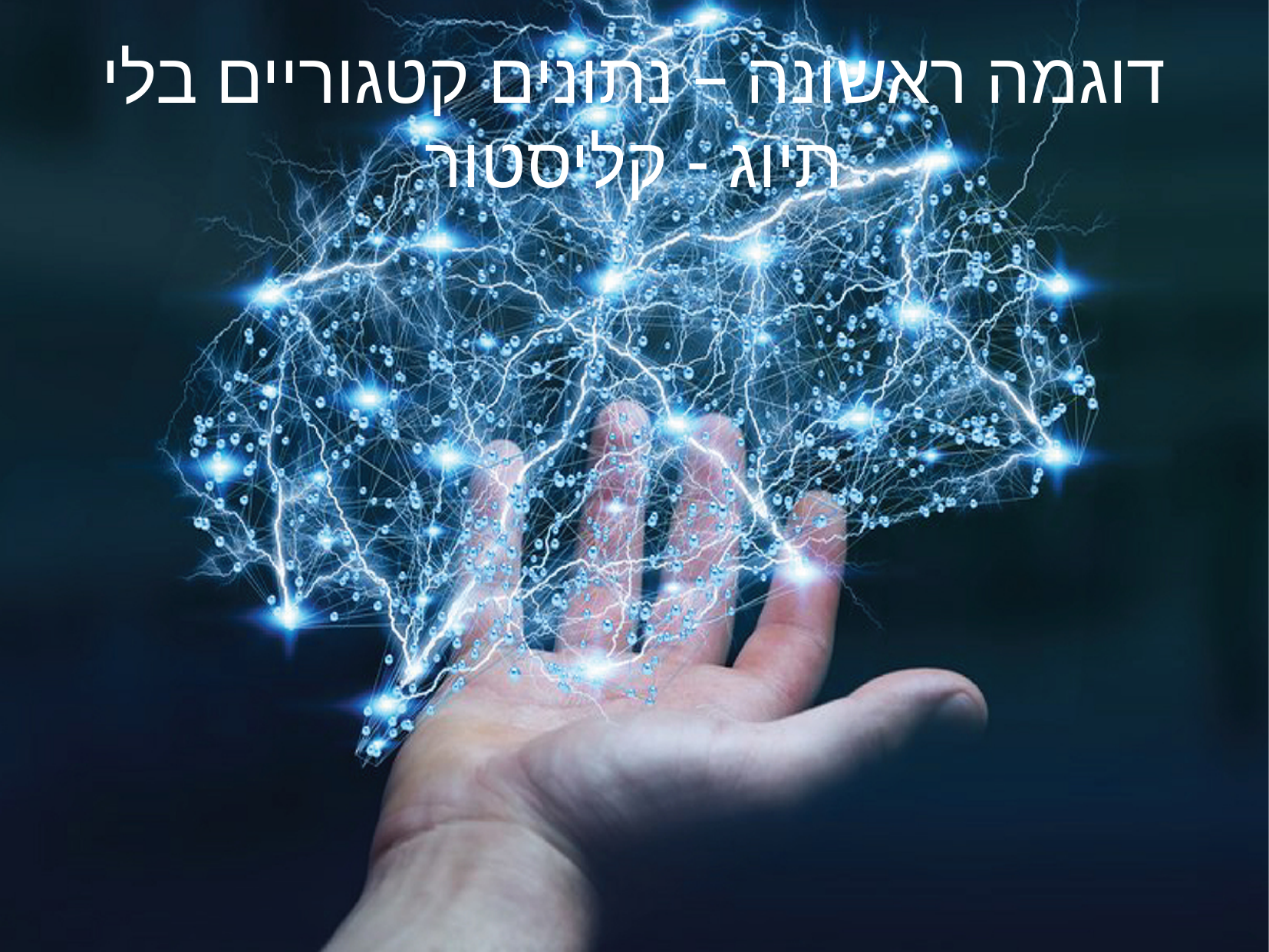

דוגמה ראשונה – נתונים קטגוריים בלי תיוג - קליסטור